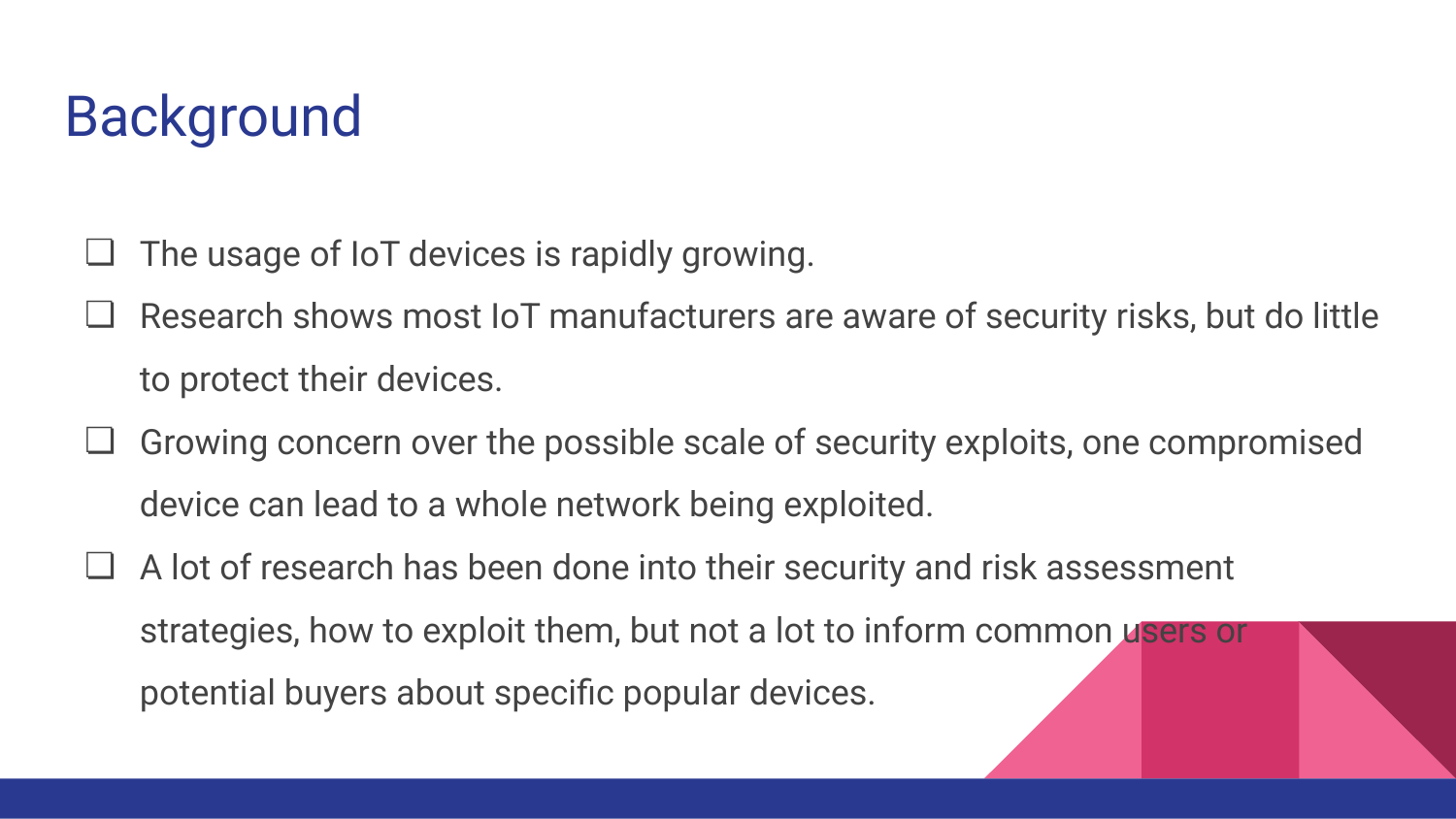

# Background
The usage of IoT devices is rapidly growing.
Research shows most IoT manufacturers are aware of security risks, but do little to protect their devices.
Growing concern over the possible scale of security exploits, one compromised device can lead to a whole network being exploited.
A lot of research has been done into their security and risk assessment strategies, how to exploit them, but not a lot to inform common users or potential buyers about specific popular devices.